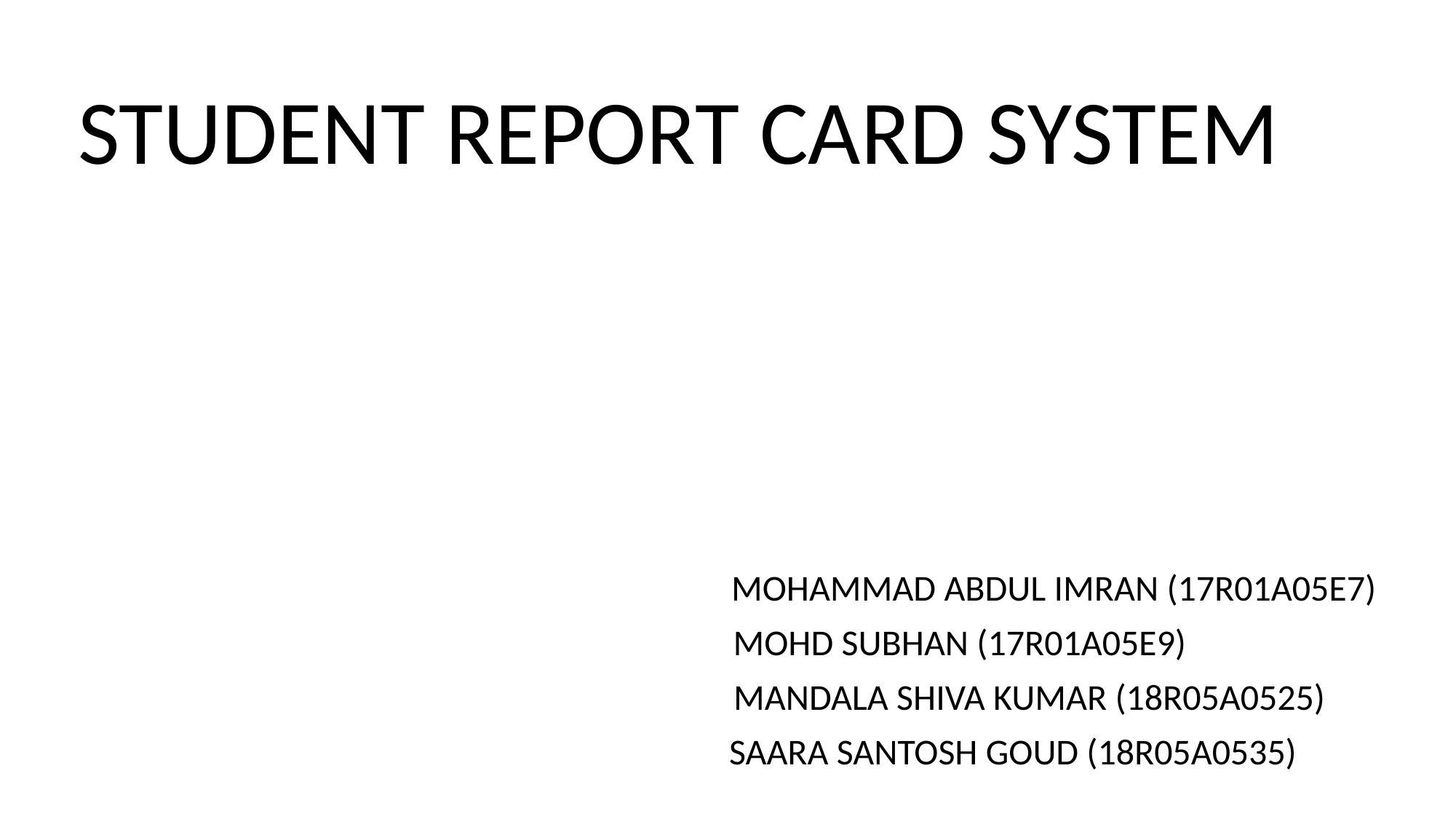

# STUDENT REPORT CARD SYSTEM
                       MOHAMMAD ABDUL IMRAN (17R01A05E7)
MOHD SUBHAN (17R01A05E9)
                  MANDALA SHIVA KUMAR (18R05A0525)
                SAARA SANTOSH GOUD (18R05A0535)